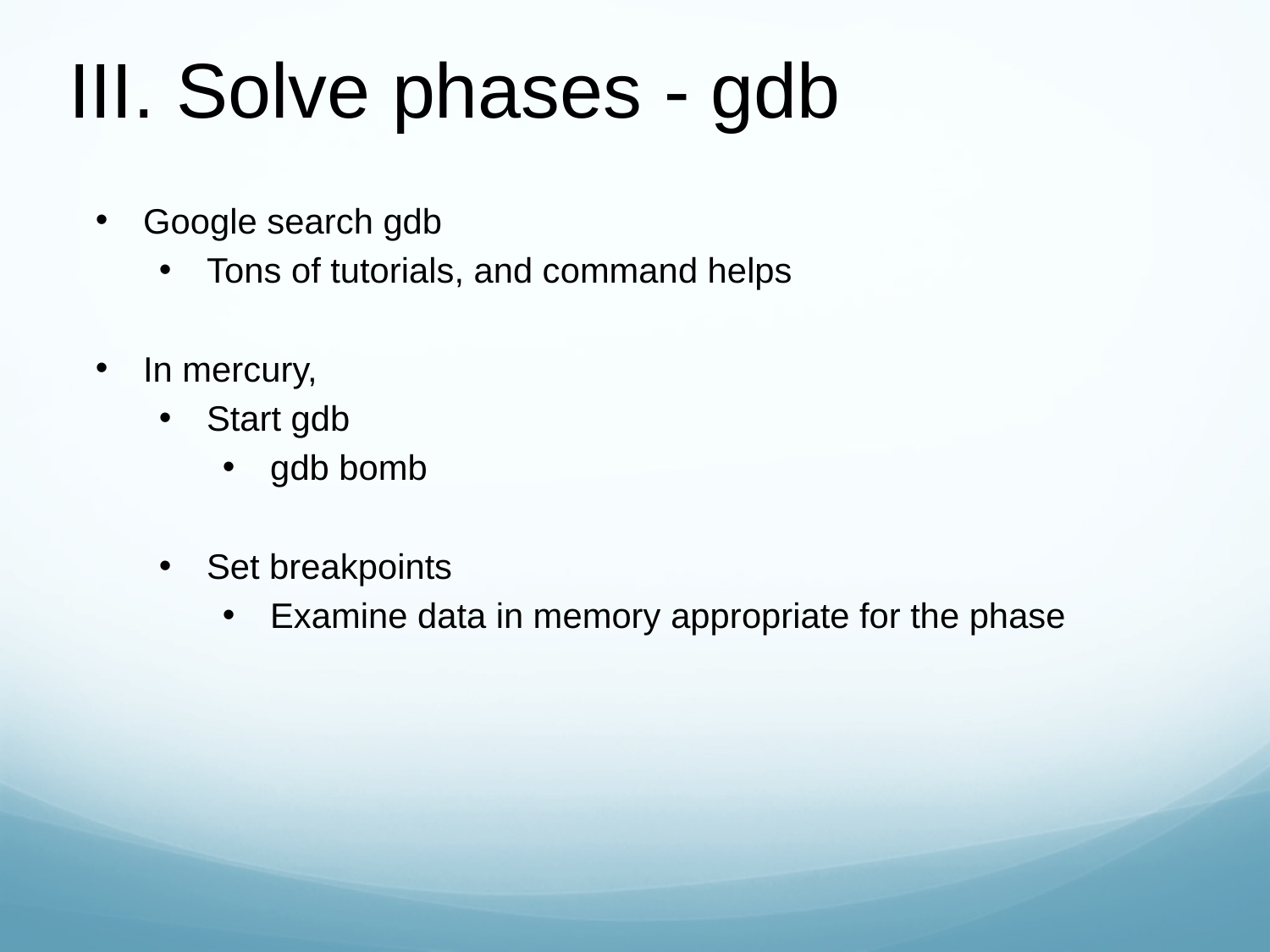

III. Solve phases - gdb

Google search gdb
Tons of tutorials, and command helps

In mercury,
Start gdb
gdb bomb

Set breakpoints
Examine data in memory appropriate for the phase